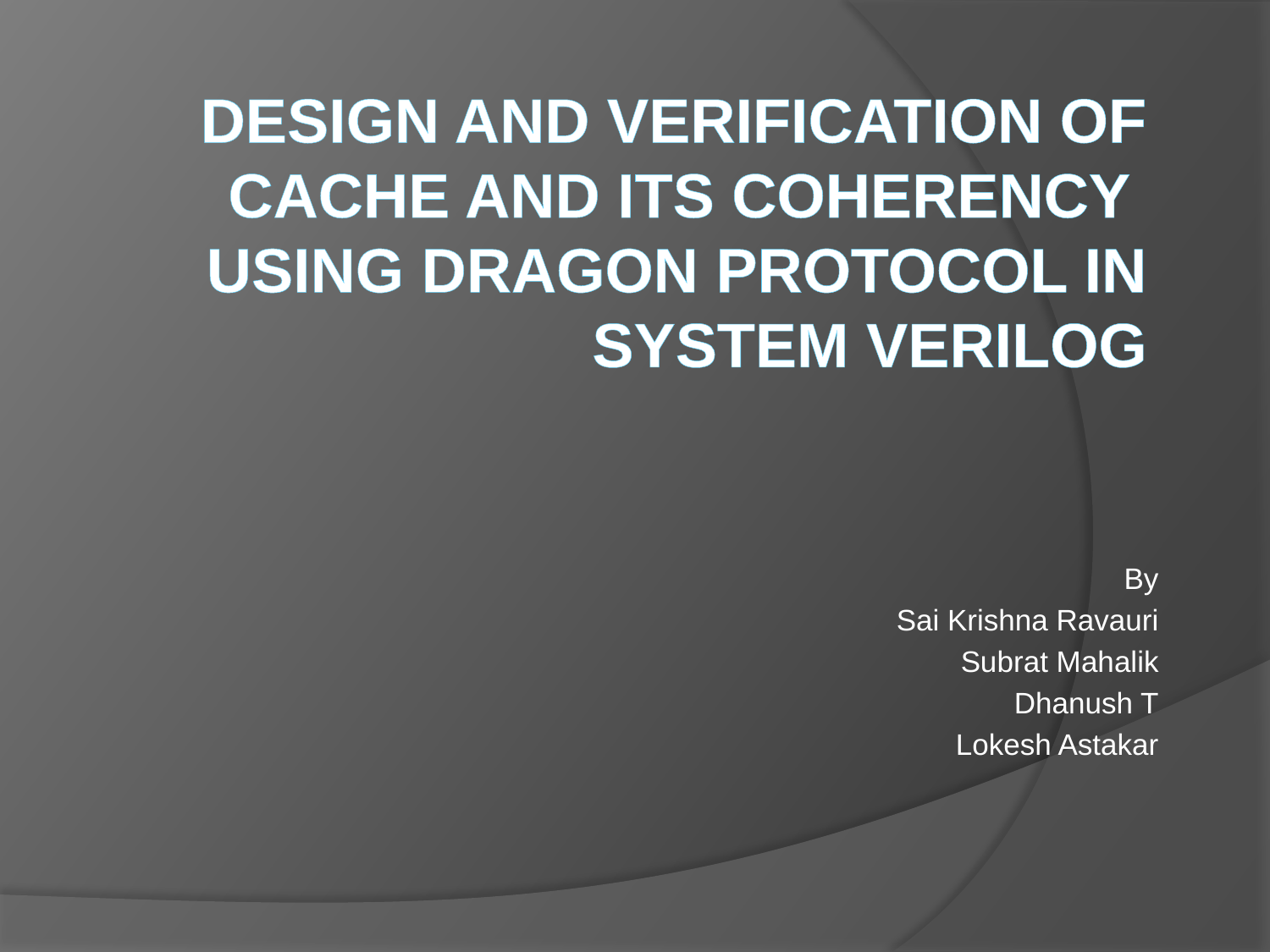

# Design and Verification of Cache AND ITS coherency  USING DRAGON PROTOCOL IN SySTEM VERILOG

By
 Sai Krishna Ravauri
Subrat Mahalik
Dhanush T
Lokesh Astakar